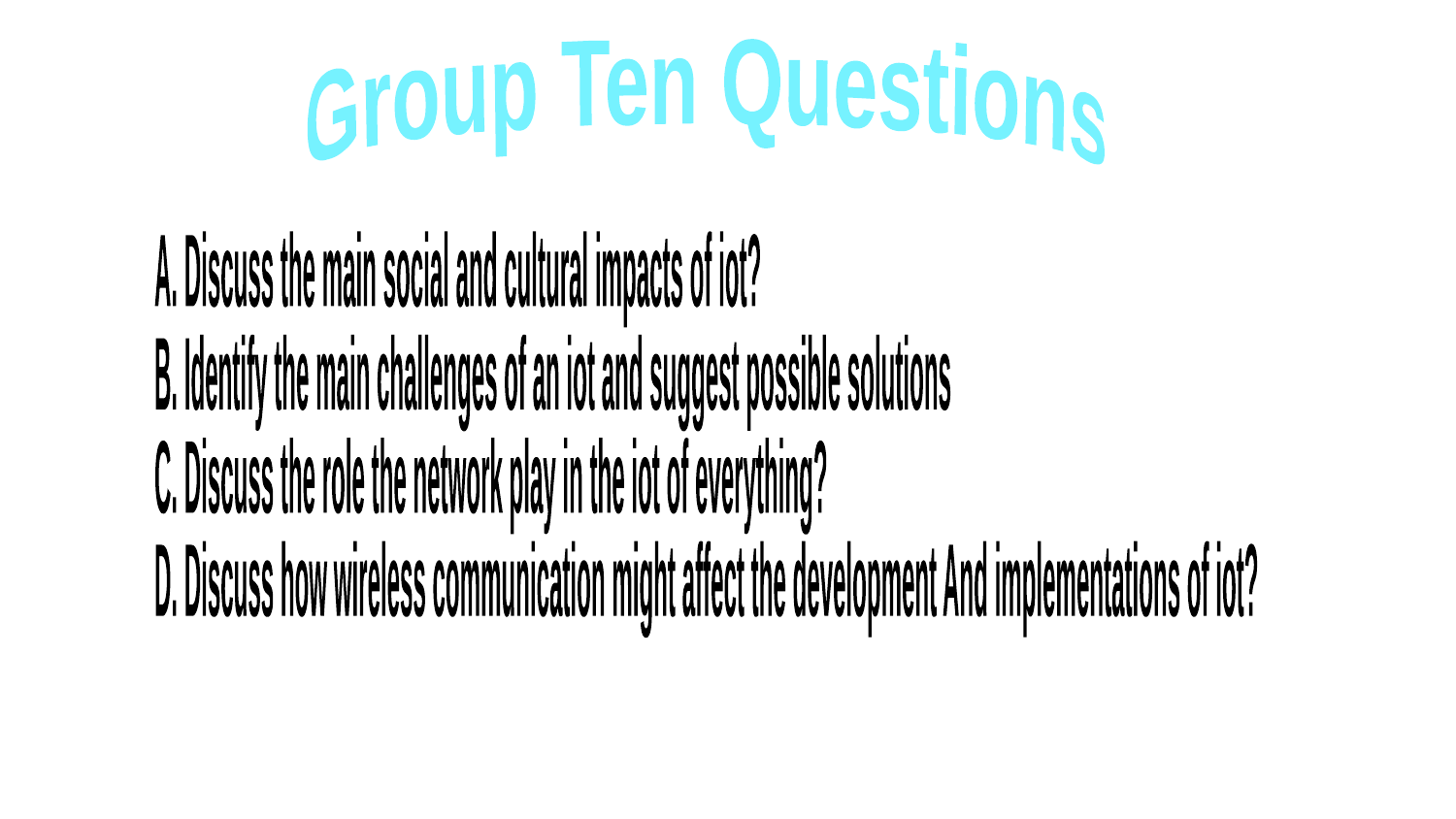

Group Ten Questions
A. Discuss the main social and cultural impacts of iot?
B. Identify the main challenges of an iot and suggest possible solutions
C. Discuss the role the network play in the iot of everything?
D. Discuss how wireless communication might affect the development And implementations of iot?